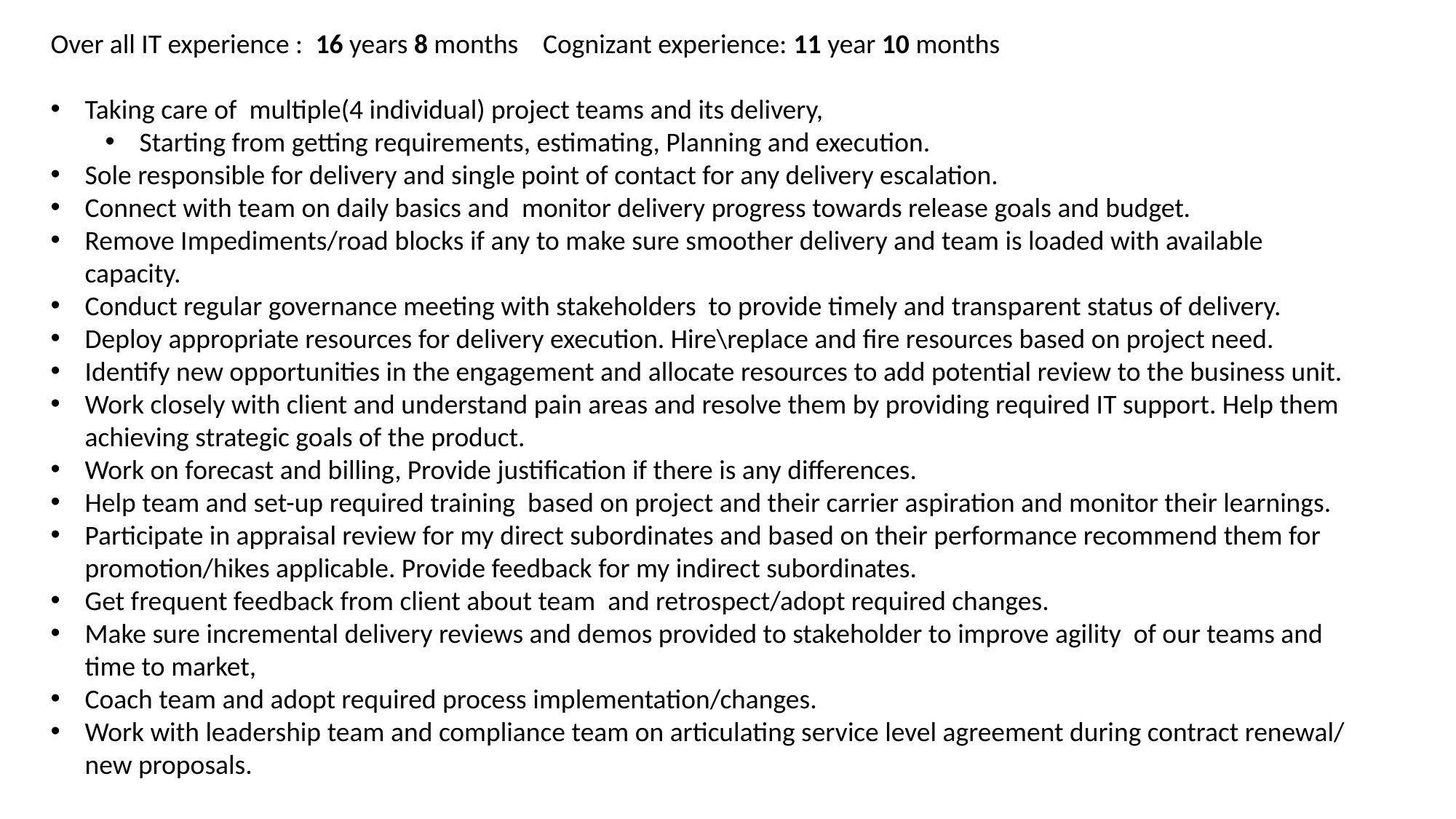

Over all IT experience :  16 years 8 months    Cognizant experience: 11 year 10 months

Taking care of  multiple(4 individual) project teams and its delivery,
Starting from getting requirements, estimating, Planning and execution.
Sole responsible for delivery and single point of contact for any delivery escalation.
Connect with team on daily basics and  monitor delivery progress towards release goals and budget.
Remove Impediments/road blocks if any to make sure smoother delivery and team is loaded with available capacity.
Conduct regular governance meeting with stakeholders  to provide timely and transparent status of delivery.
Deploy appropriate resources for delivery execution. Hire\replace and fire resources based on project need.
Identify new opportunities in the engagement and allocate resources to add potential review to the business unit.
Work closely with client and understand pain areas and resolve them by providing required IT support. Help them achieving strategic goals of the product.
Work on forecast and billing, Provide justification if there is any differences.
Help team and set-up required training  based on project and their carrier aspiration and monitor their learnings.
Participate in appraisal review for my direct subordinates and based on their performance recommend them for promotion/hikes applicable. Provide feedback for my indirect subordinates.
Get frequent feedback from client about team  and retrospect/adopt required changes.
Make sure incremental delivery reviews and demos provided to stakeholder to improve agility  of our teams and time to market,
Coach team and adopt required process implementation/changes.
Work with leadership team and compliance team on articulating service level agreement during contract renewal/ new proposals.